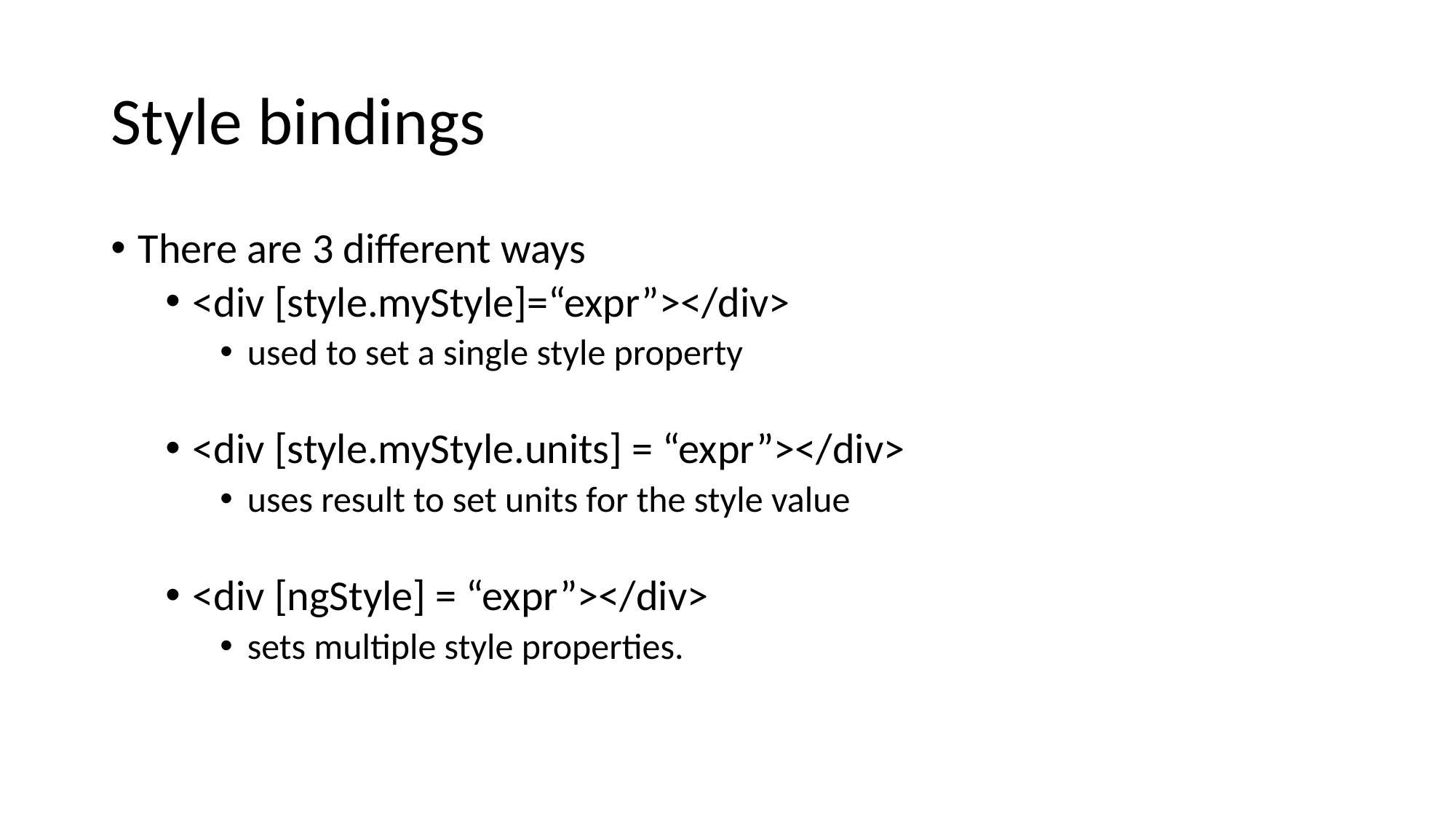

# Style bindings
There are 3 different ways
<div [style.myStyle]=“expr”></div>
used to set a single style property

<div [style.myStyle.units] = “expr”></div>
uses result to set units for the style value

<div [ngStyle] = “expr”></div>
sets multiple style properties.